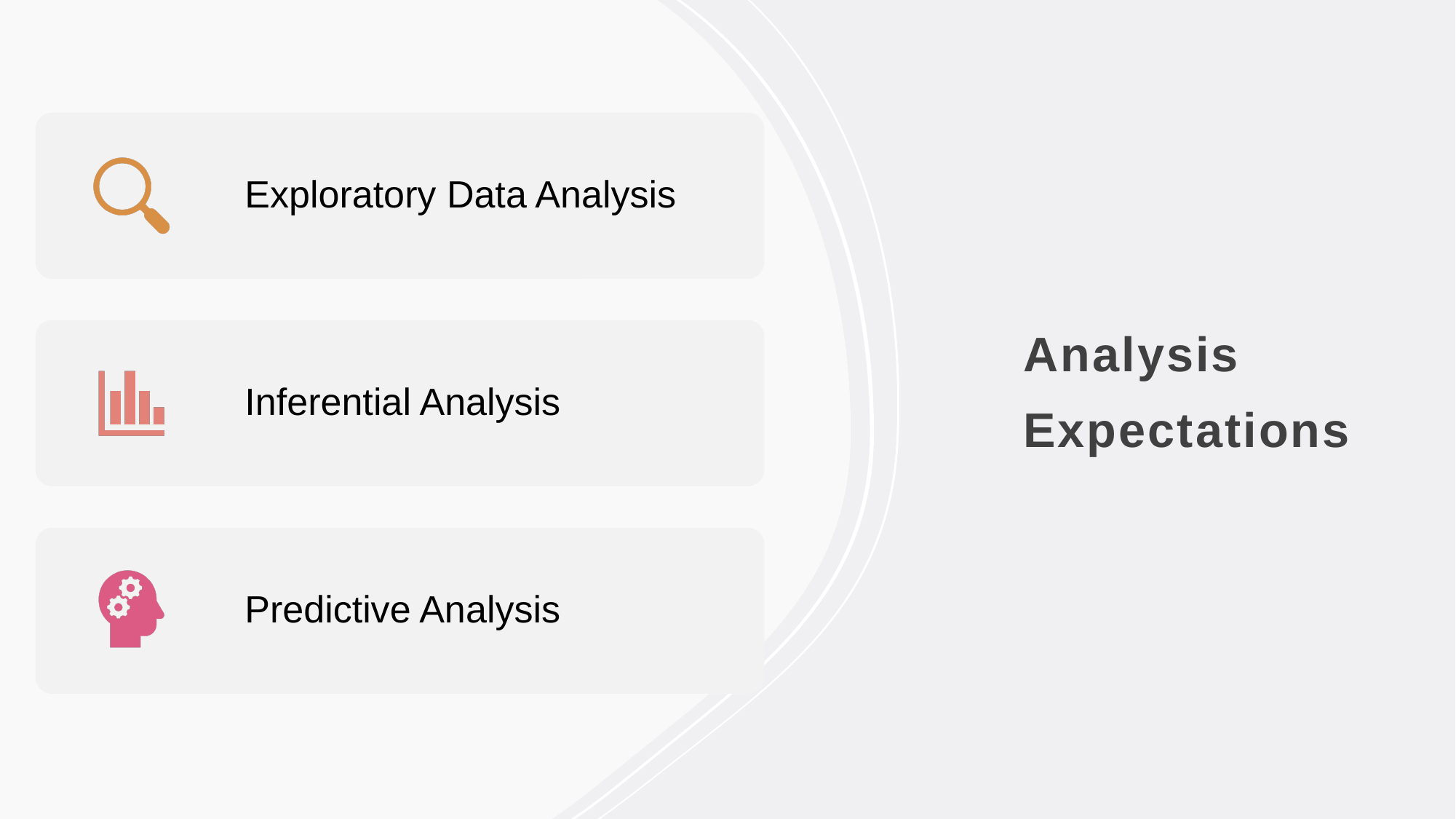

Exploratory Data Analysis
Inferential Analysis
Predictive Analysis
# Analysis Expectations